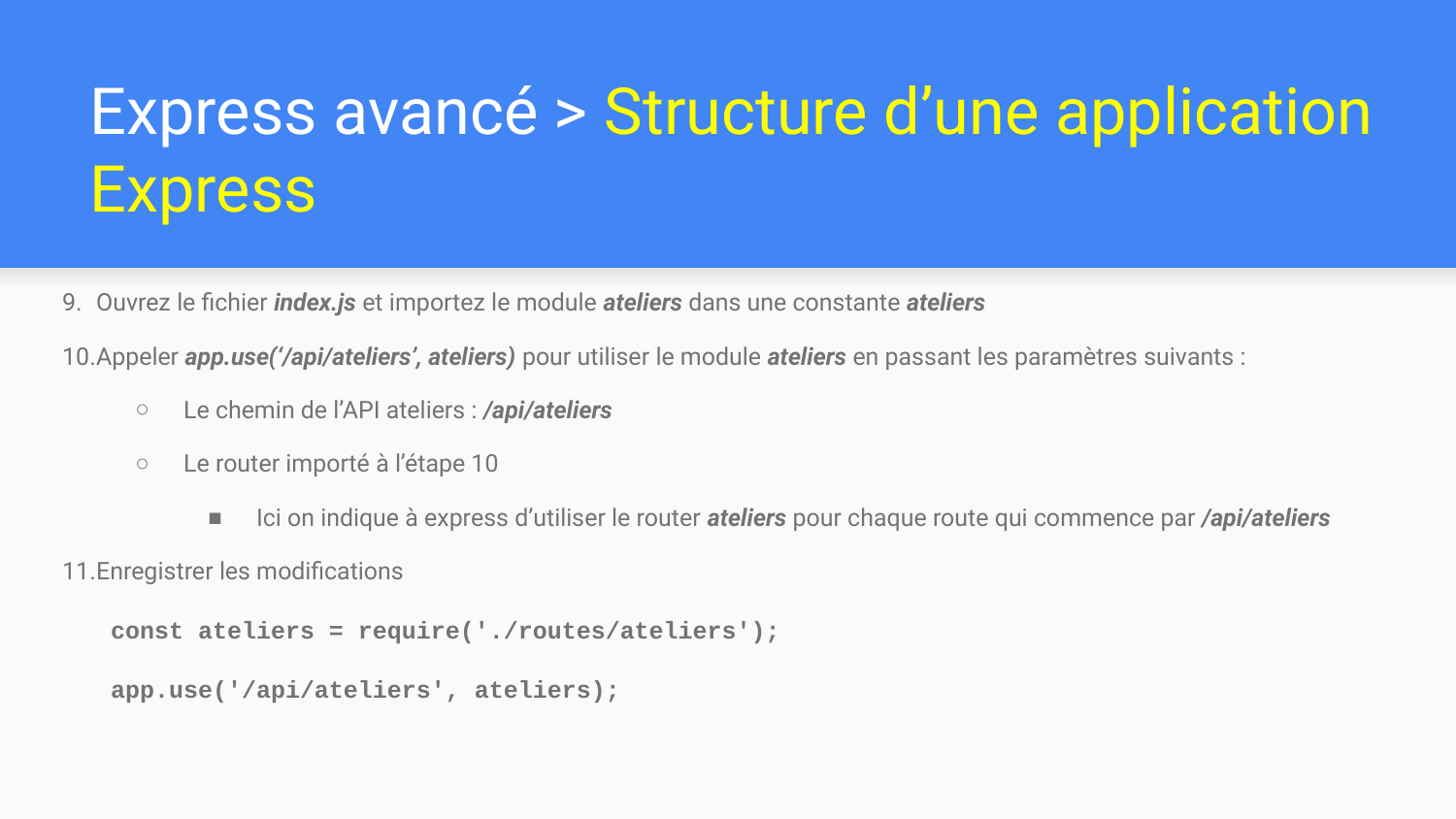

# Express avancé > Structure d’une application Express
Ouvrez le fichier index.js et importez le module ateliers dans une constante ateliers
Appeler app.use(‘/api/ateliers’, ateliers) pour utiliser le module ateliers en passant les paramètres suivants :
Le chemin de l’API ateliers : /api/ateliers
Le router importé à l’étape 10
Ici on indique à express d’utiliser le router ateliers pour chaque route qui commence par /api/ateliers
Enregistrer les modifications
const ateliers = require('./routes/ateliers');
app.use('/api/ateliers', ateliers);